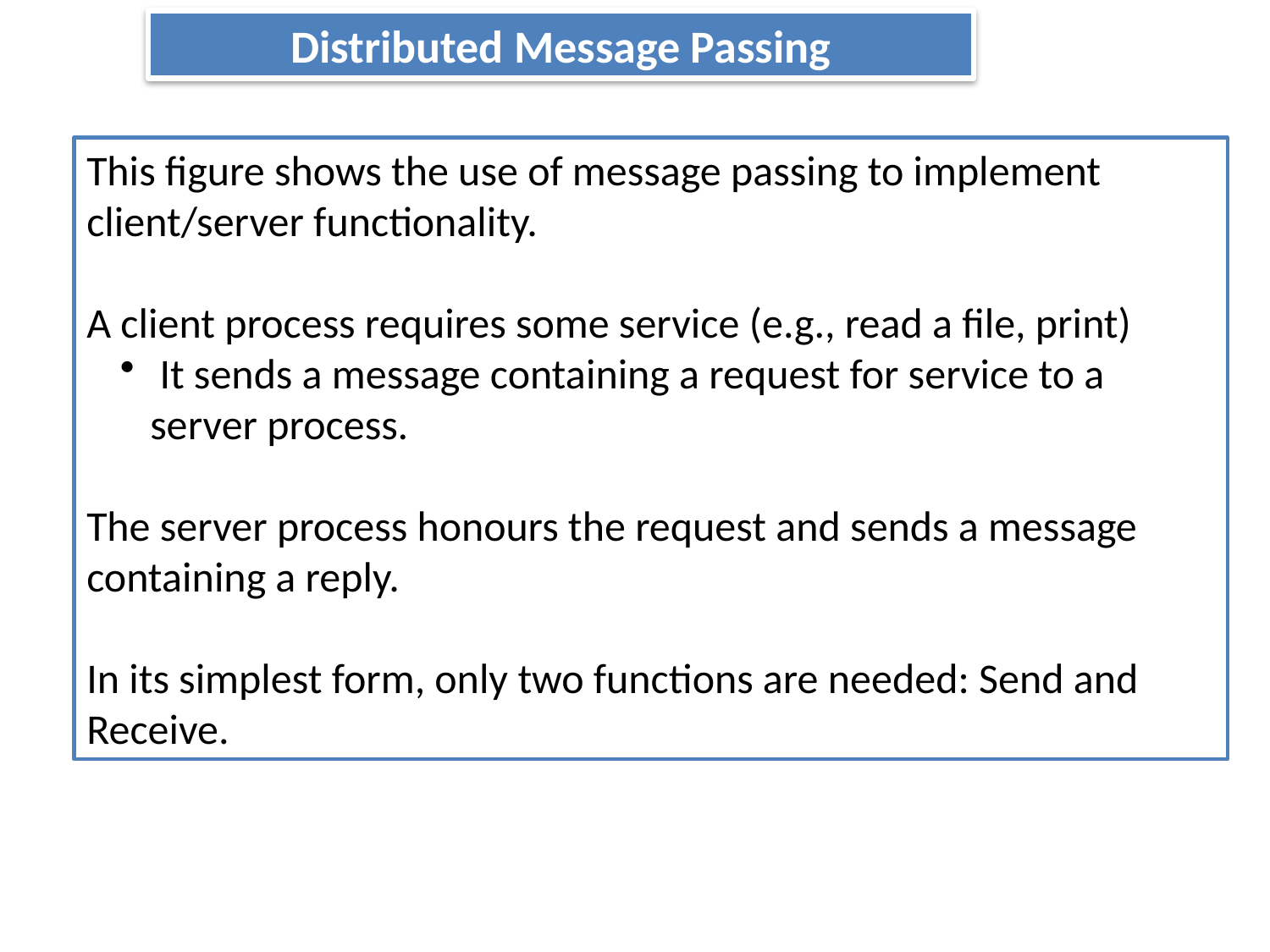

# Distributed Message Passing
This figure shows the use of message passing to implement client/server functionality.

A client process requires some service (e.g., read a file, print)
 It sends a message containing a request for service to a server process.

The server process honours the request and sends a message containing a reply.

In its simplest form, only two functions are needed: Send and Receive.